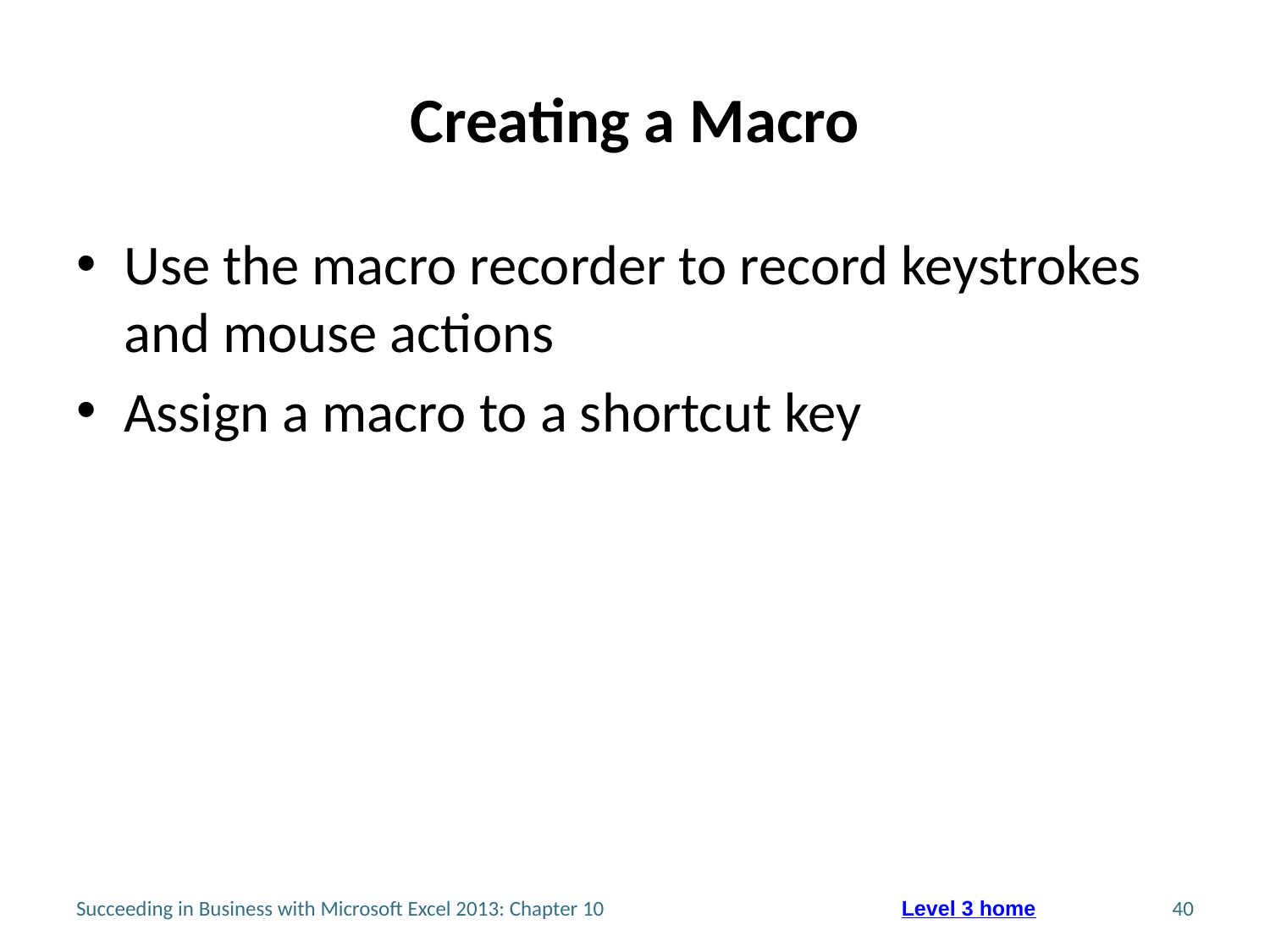

# Creating a Macro
Use the macro recorder to record keystrokes and mouse actions
Assign a macro to a shortcut key
Succeeding in Business with Microsoft Excel 2013: Chapter 10
40
Level 3 home